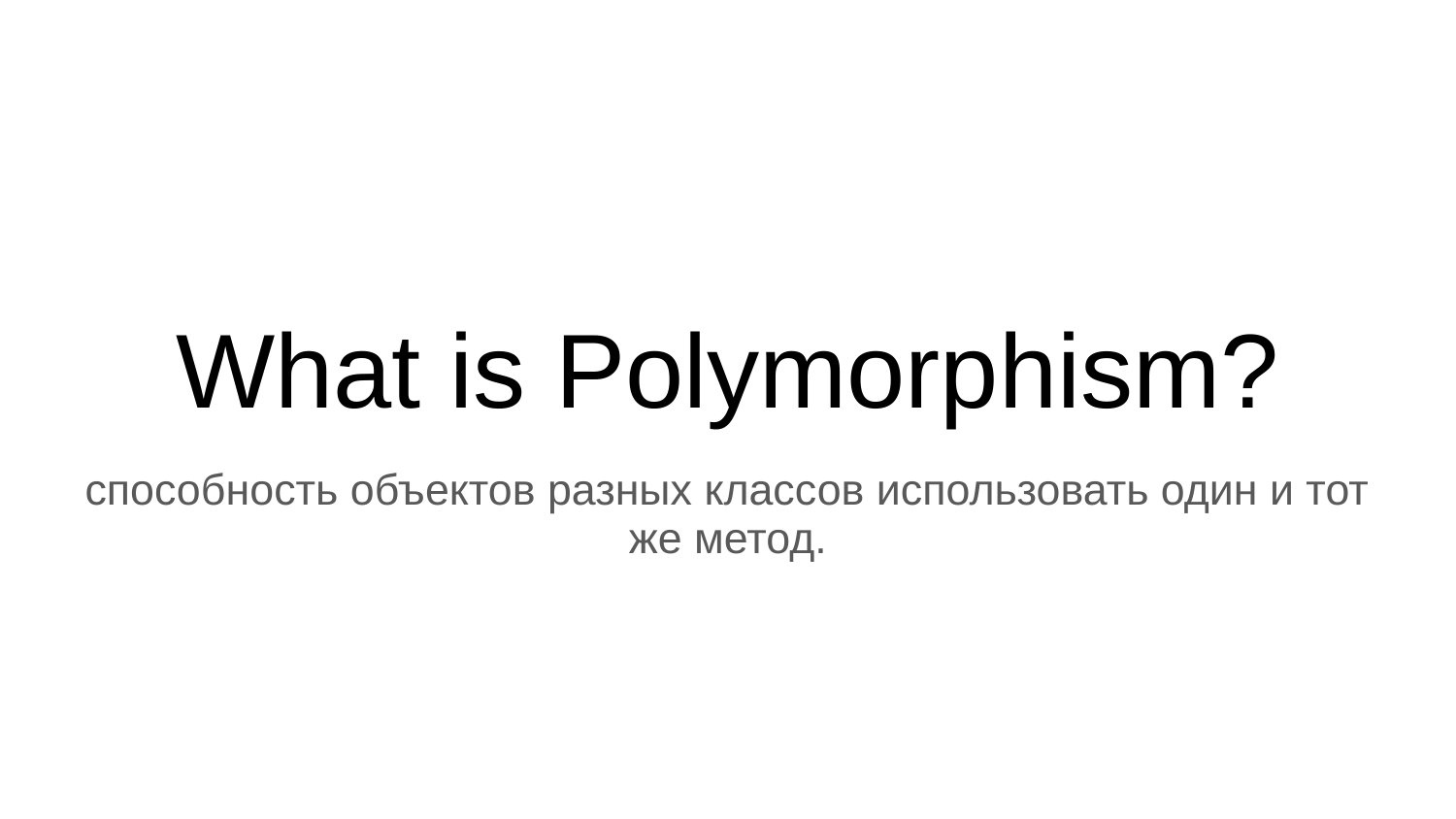

# What is Polymorphism?
способность объектов разных классов использовать один и тот же метод.